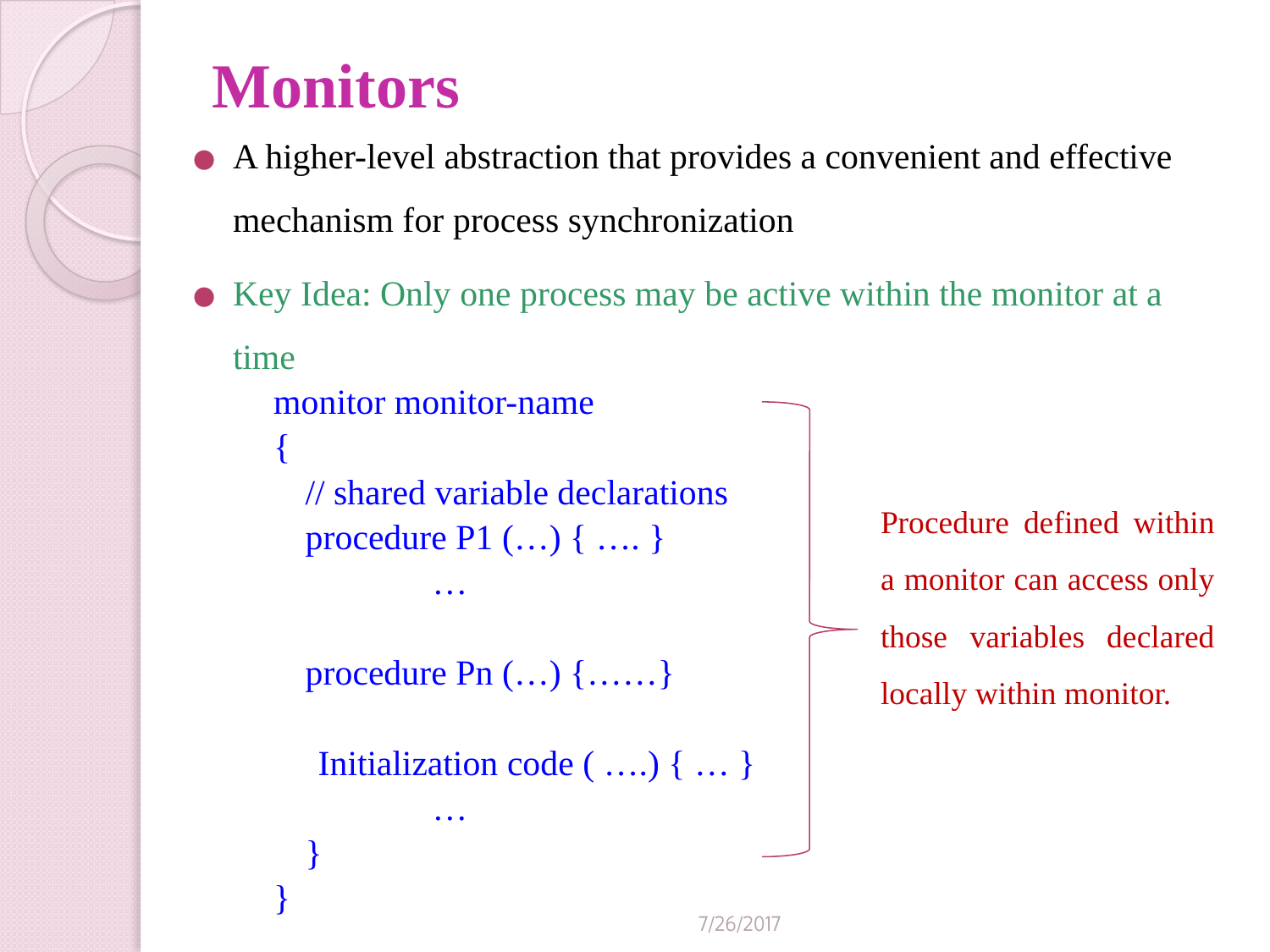

# Monitors
A higher-level abstraction that provides a convenient and effective mechanism for process synchronization
Key Idea: Only one process may be active within the monitor at a time
monitor monitor-name
{
	// shared variable declarations
	procedure P1 (…) { …. }
		…

	procedure Pn (…) {……}

     Initialization code ( ….) { … }
		…
	}
}

Procedure defined within a monitor can access only those variables declared locally within monitor.
7/26/2017